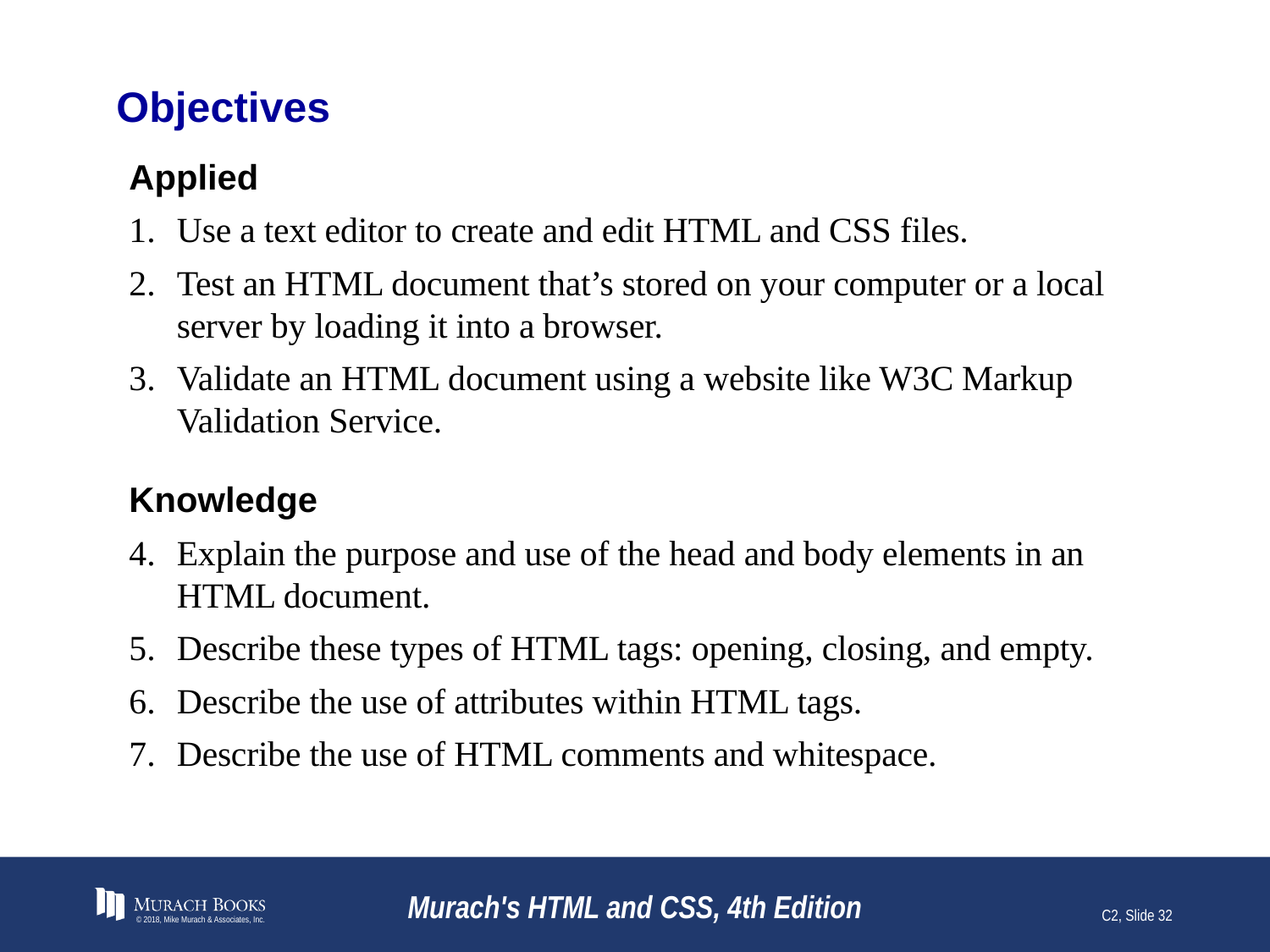

# Objectives
Applied
Use a text editor to create and edit HTML and CSS files.
Test an HTML document that’s stored on your computer or a local server by loading it into a browser.
Validate an HTML document using a website like W3C Markup Validation Service.
Knowledge
Explain the purpose and use of the head and body elements in an HTML document.
Describe these types of HTML tags: opening, closing, and empty.
Describe the use of attributes within HTML tags.
Describe the use of HTML comments and whitespace.

© 2018, Mike Murach & Associates, Inc.
Murach's HTML and CSS, 4th Edition

C2, Slide 32